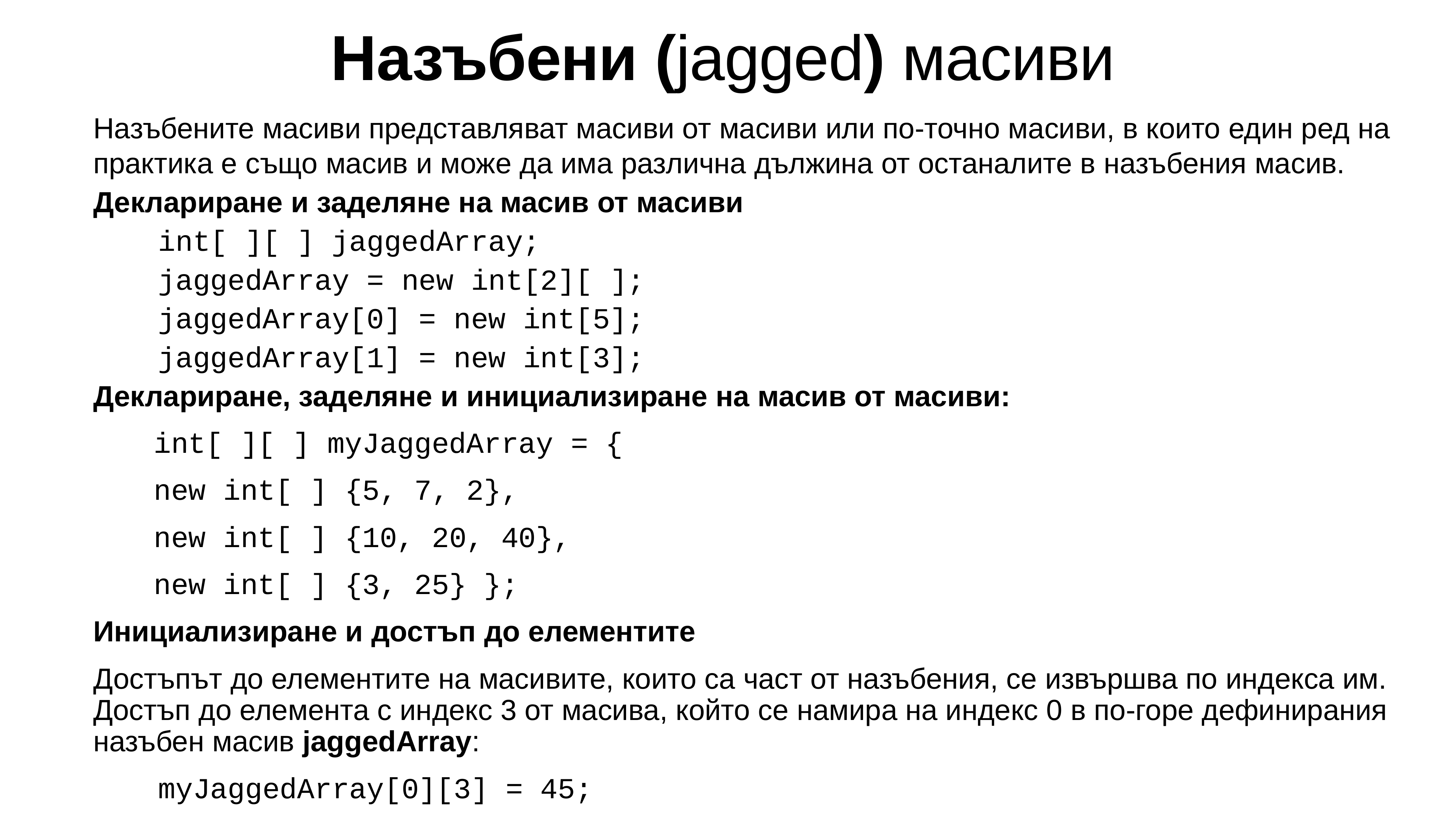

# Назъбени (jagged) масиви
Назъбените масиви представляват масиви от масиви или по-точно масиви, в които един ред на практика е също масив и може да има различна дължина от останалите в назъбения масив.
Деклариране и заделяне на масив от масиви
int[ ][ ] jaggedArray;
jaggedArray = new int[2][ ];
jaggedArray[0] = new int[5];
jaggedArray[1] = new int[3];
Деклариране, заделяне и инициализиране на масив от масиви:
int[ ][ ] myJaggedArray = {
	new int[ ] {5, 7, 2},
	new int[ ] {10, 20, 40},
	new int[ ] {3, 25} };
Инициализиране и достъп до елементите
Достъпът до елементите на масивите, които са част от назъбения, се извършва по индекса им. Достъп до елемента с индекс 3 от масива, който се намира на индекс 0 в по-горе дефинирания назъбен масив jaggedArray:
myJaggedArray[0][3] = 45;